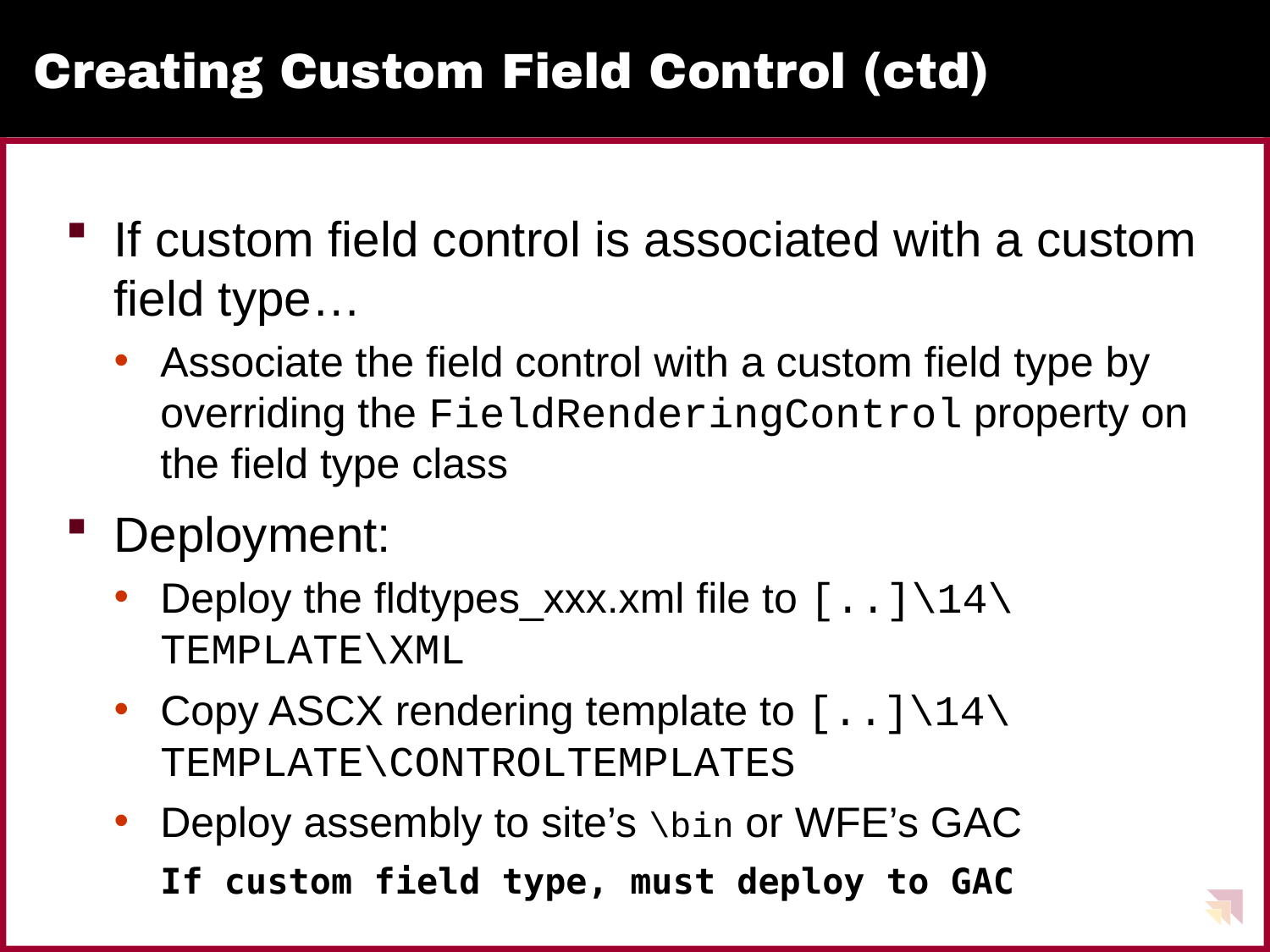

# Creating Custom Field Control (ctd)
If custom field control is associated with a custom field type…
Associate the field control with a custom field type by overriding the FieldRenderingControl property on the field type class
Deployment:
Deploy the fldtypes_xxx.xml file to [..]\14\TEMPLATE\XML
Copy ASCX rendering template to [..]\14\TEMPLATE\CONTROLTEMPLATES
Deploy assembly to site’s \bin or WFE’s GAC
If custom field type, must deploy to GAC